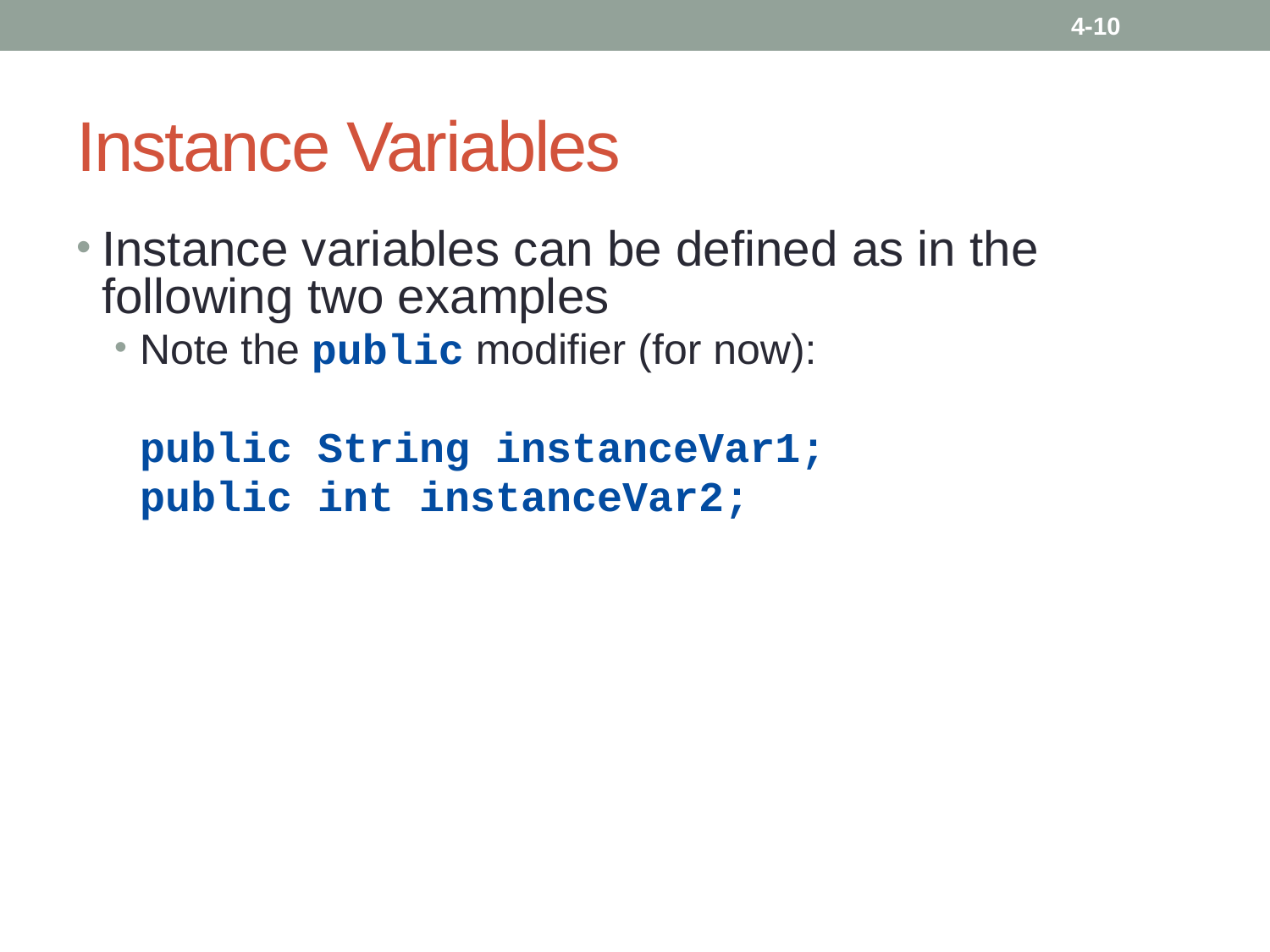

4-10
# Instance Variables
Instance variables can be defined as in the following two examples
Note the public modifier (for now):

 public String instanceVar1;
 public int instanceVar2;